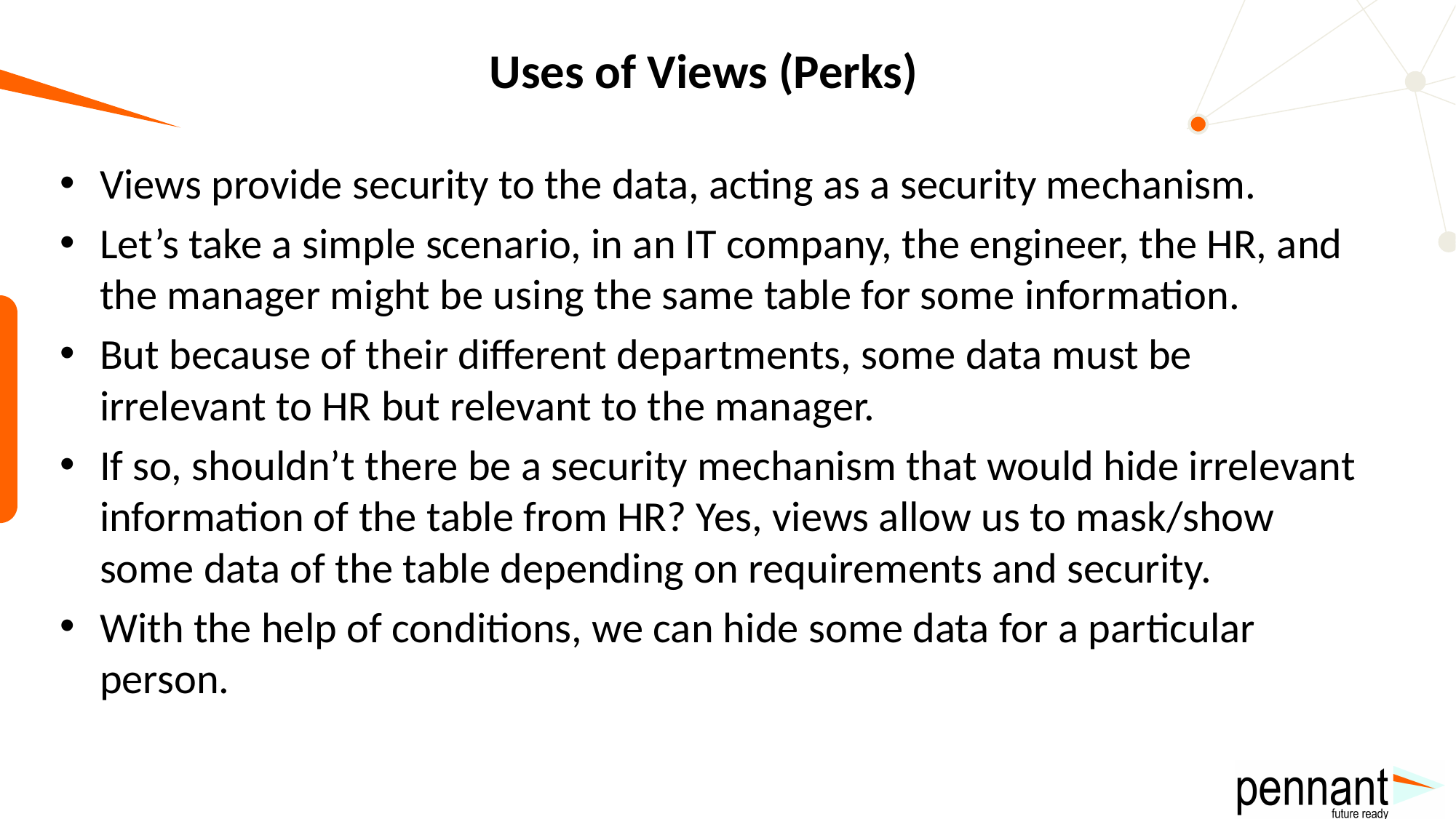

# Uses of Views (Perks)
Views provide security to the data, acting as a security mechanism.
Let’s take a simple scenario, in an IT company, the engineer, the HR, and the manager might be using the same table for some information.
But because of their different departments, some data must be irrelevant to HR but relevant to the manager.
If so, shouldn’t there be a security mechanism that would hide irrelevant information of the table from HR? Yes, views allow us to mask/show some data of the table depending on requirements and security.
With the help of conditions, we can hide some data for a particular person.